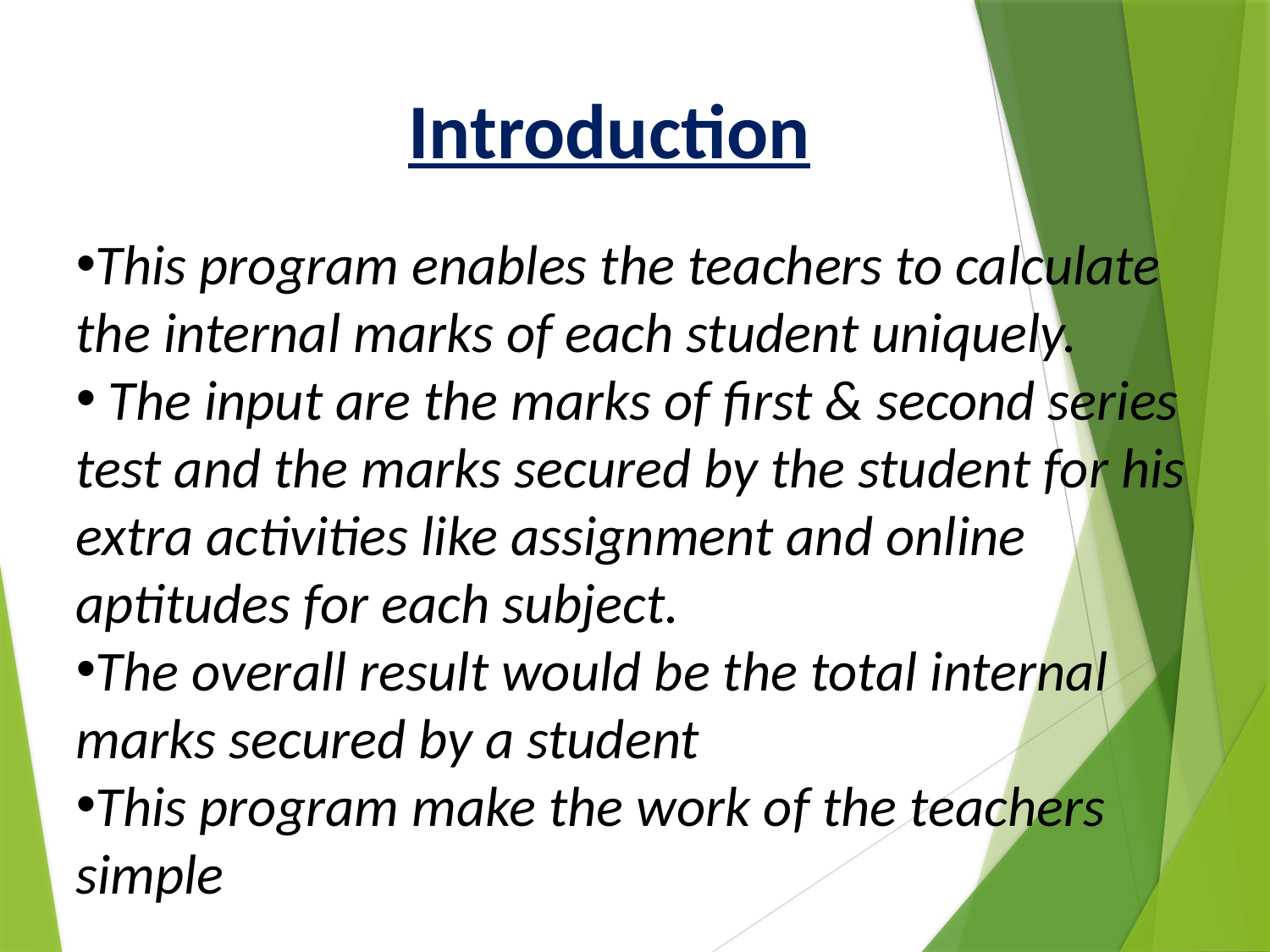

Introduction
This program enables the teachers to calculate the internal marks of each student uniquely.
 The input are the marks of first & second series test and the marks secured by the student for his extra activities like assignment and online aptitudes for each subject.
The overall result would be the total internal marks secured by a student
This program make the work of the teachers simple